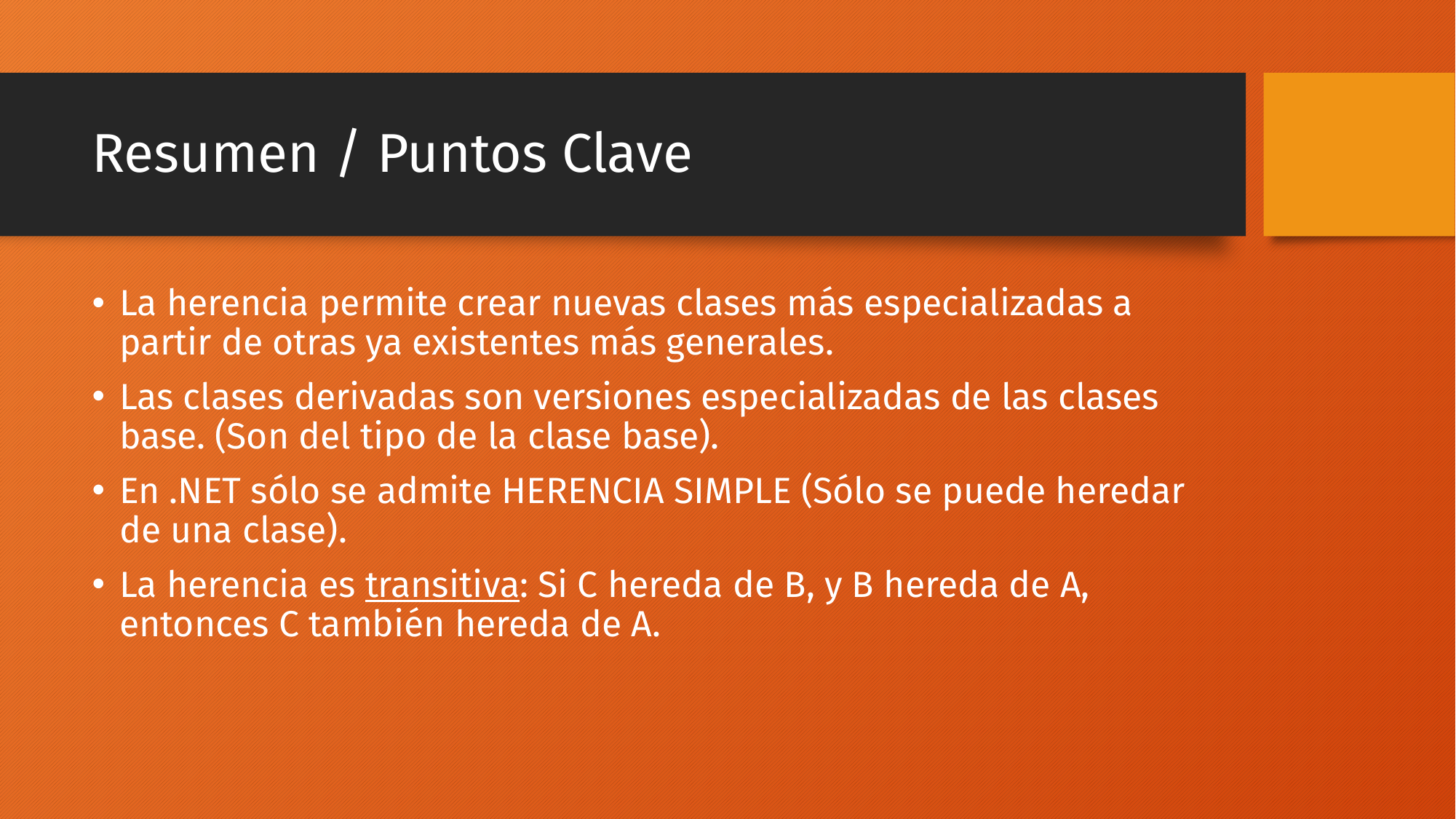

# Resumen / Puntos Clave
La herencia permite crear nuevas clases más especializadas a partir de otras ya existentes más generales.
Las clases derivadas son versiones especializadas de las clases base. (Son del tipo de la clase base).
En .NET sólo se admite HERENCIA SIMPLE (Sólo se puede heredar de una clase).
La herencia es transitiva: Si C hereda de B, y B hereda de A, entonces C también hereda de A.